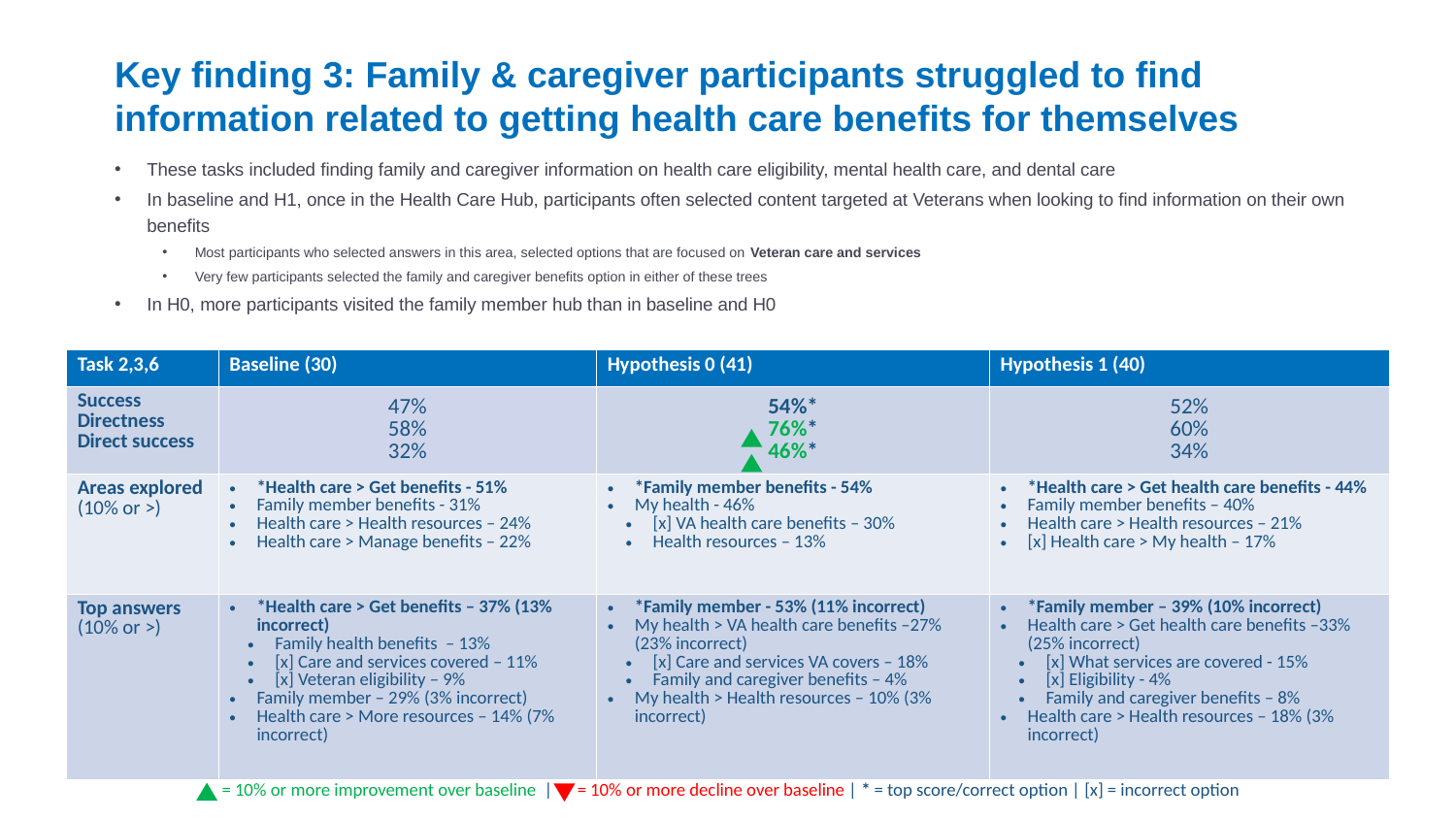

# Key finding 3: Family & caregiver participants struggled to find information related to getting health care benefits for themselves
These tasks included finding family and caregiver information on health care eligibility, mental health care, and dental care
In baseline and H1, once in the Health Care Hub, participants often selected content targeted at Veterans when looking to find information on their own benefits
Most participants who selected answers in this area, selected options that are focused on Veteran care and services
Very few participants selected the family and caregiver benefits option in either of these trees
In H0, more participants visited the family member hub than in baseline and H0
| Task 2,3,6 | Baseline (30) | Hypothesis 0 (41) | Hypothesis 1 (40) |
| --- | --- | --- | --- |
| Success Directness Direct success | 47% 58% 32% | 54%\* 76%\* 46%\* | 52% 60% 34% |
| Areas explored (10% or >) | \*Health care > Get benefits - 51% Family member benefits - 31% Health care > Health resources – 24% Health care > Manage benefits – 22% | \*Family member benefits - 54% My health - 46% [x] VA health care benefits – 30% Health resources – 13% | \*Health care > Get health care benefits - 44% Family member benefits – 40% Health care > Health resources – 21% [x] Health care > My health – 17% |
| Top answers (10% or >) | \*Health care > Get benefits – 37% (13% incorrect) Family health benefits – 13% [x] Care and services covered – 11% [x] Veteran eligibility – 9% Family member – 29% (3% incorrect) Health care > More resources – 14% (7% incorrect) | \*Family member - 53% (11% incorrect) My health > VA health care benefits –27% (23% incorrect) [x] Care and services VA covers – 18% Family and caregiver benefits – 4% My health > Health resources – 10% (3% incorrect) | \*Family member – 39% (10% incorrect) Health care > Get health care benefits –33% (25% incorrect) [x] What services are covered - 15% [x] Eligibility - 4% Family and caregiver benefits – 8% Health care > Health resources – 18% (3% incorrect) |

= 10% or more improvement over baseline  |      = 10% or more decline over baseline | * = top score/correct option | [x] = incorrect option